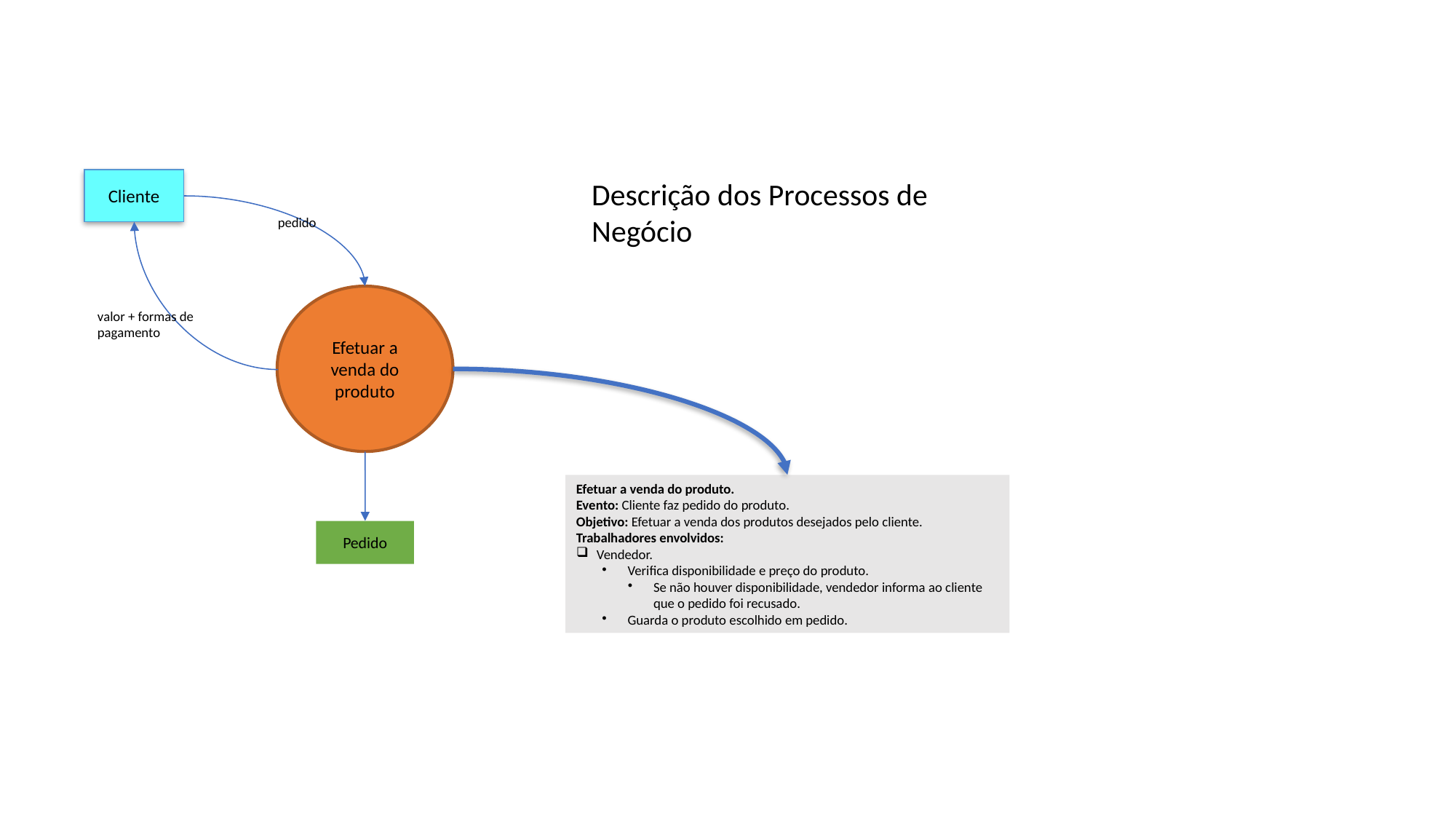

Cliente
Descrição dos Processos de Negócio

pedido

Efetuar a venda do produto
valor + formas de pagamento

Efetuar a venda do produto.
Evento: Cliente faz pedido do produto.
Objetivo: Efetuar a venda dos produtos desejados pelo cliente.
Trabalhadores envolvidos:
Vendedor.
Verifica disponibilidade e preço do produto.
Se não houver disponibilidade, vendedor informa ao cliente que o pedido foi recusado.
Guarda o produto escolhido em pedido.
Pedido